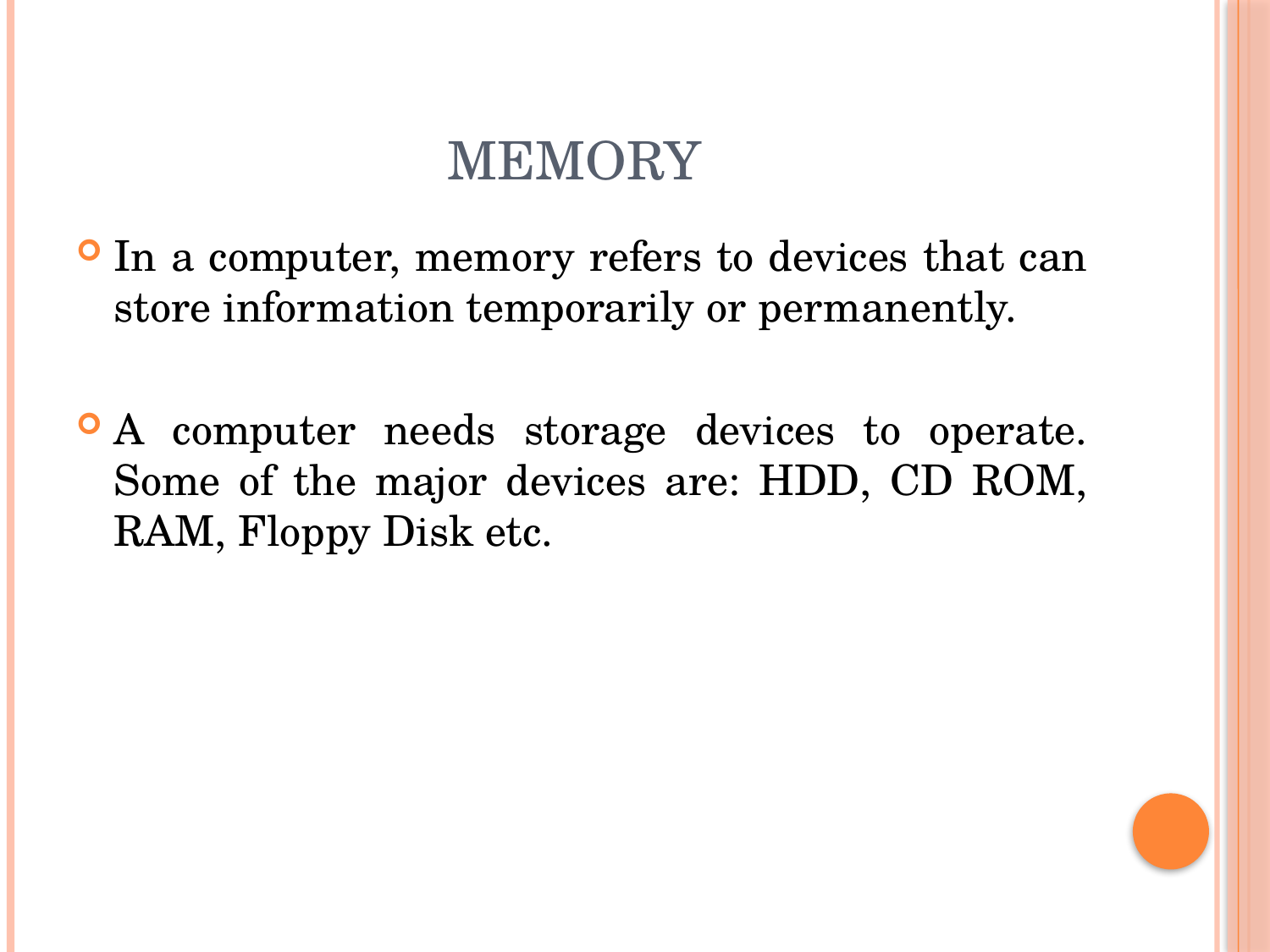

# Memory
In a computer, memory refers to devices that can store information temporarily or permanently.

A computer needs storage devices to operate. Some of the major devices are: HDD, CD ROM, RAM, Floppy Disk etc.